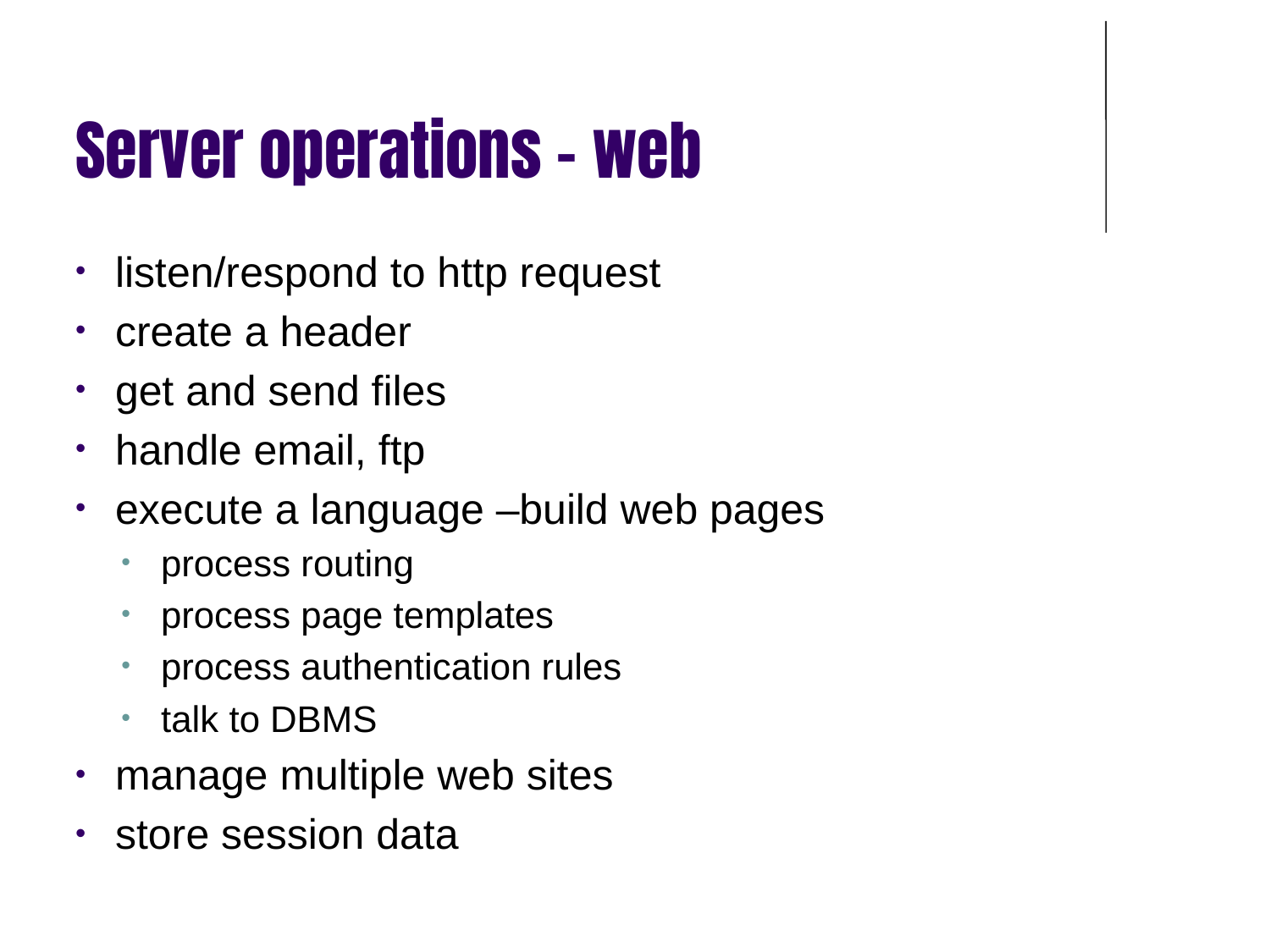

# Server operations - web
listen/respond to http request
create a header
get and send files
handle email, ftp
execute a language –build web pages
process routing
process page templates
process authentication rules
talk to DBMS
manage multiple web sites
store session data